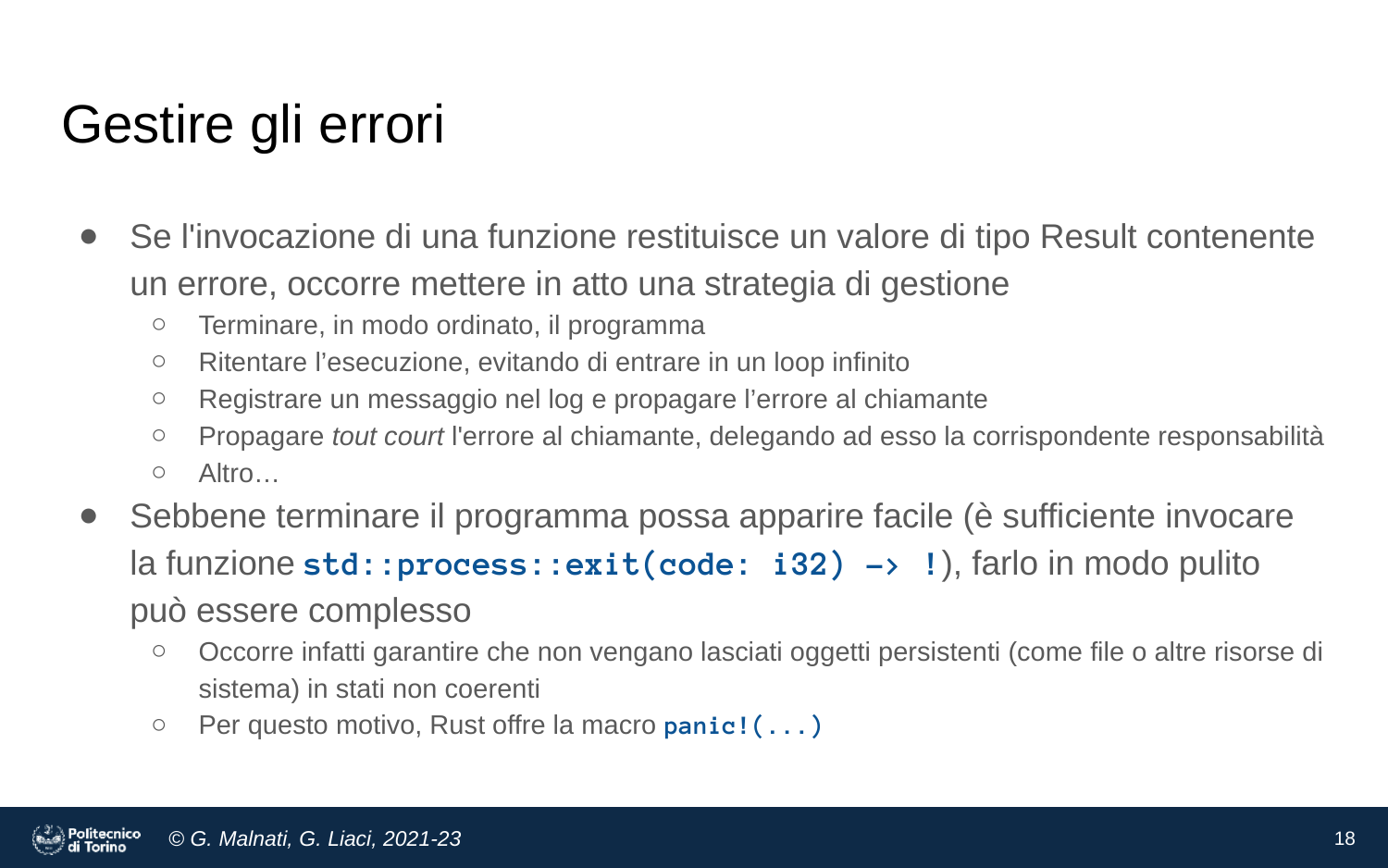

# Gestire gli errori
Se l'invocazione di una funzione restituisce un valore di tipo Result contenente un errore, occorre mettere in atto una strategia di gestione
Terminare, in modo ordinato, il programma
Ritentare l’esecuzione, evitando di entrare in un loop infinito
Registrare un messaggio nel log e propagare l’errore al chiamante
Propagare tout court l'errore al chiamante, delegando ad esso la corrispondente responsabilità
Altro…
Sebbene terminare il programma possa apparire facile (è sufficiente invocare la funzione std::process::exit(code: i32) -> !), farlo in modo pulito può essere complesso
Occorre infatti garantire che non vengano lasciati oggetti persistenti (come file o altre risorse di sistema) in stati non coerenti
Per questo motivo, Rust offre la macro panic!(...)
18